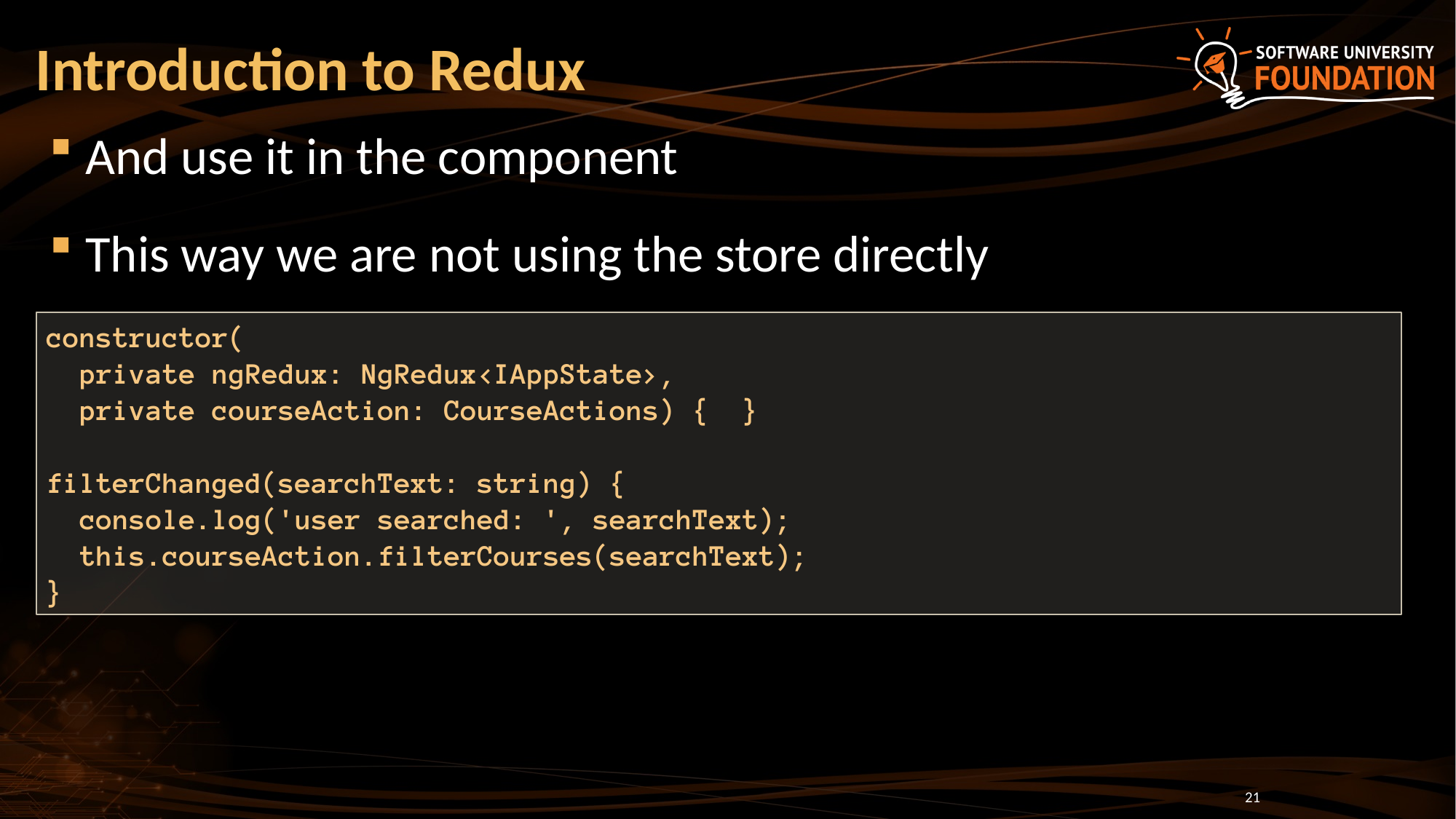

# Introduction to Redux
And use it in the component
This way we are not using the store directly
constructor(
  private ngRedux: NgRedux<IAppState>,
  private courseAction: CourseActions) {  }

filterChanged(searchText: string) {
  console.log('user searched: ', searchText);
  this.courseAction.filterCourses(searchText);
}
21